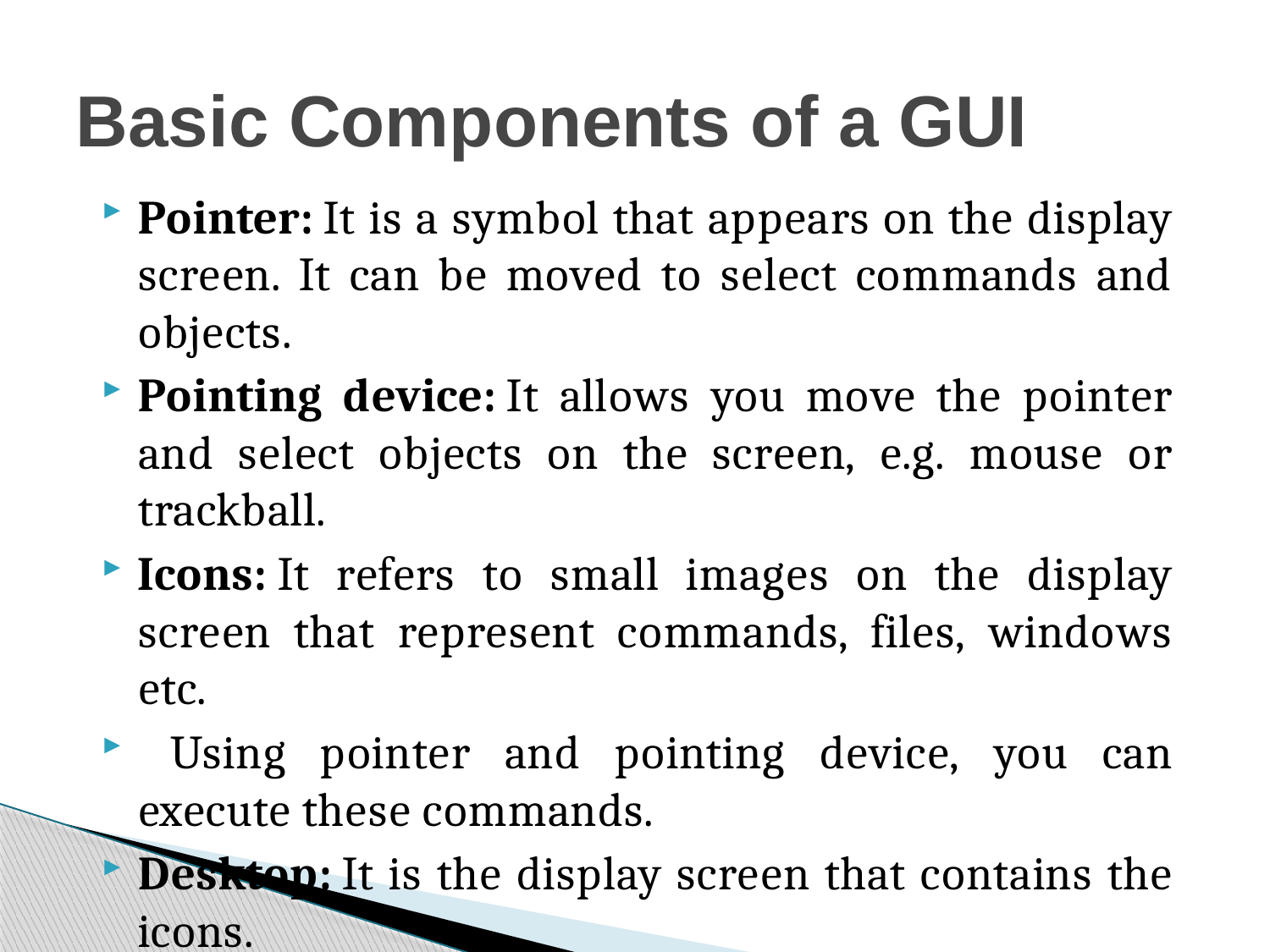

# Basic Components of a GUI
Pointer: It is a symbol that appears on the display screen. It can be moved to select commands and objects.
Pointing device: It allows you move the pointer and select objects on the screen, e.g. mouse or trackball.
Icons: It refers to small images on the display screen that represent commands, files, windows etc.
 Using pointer and pointing device, you can execute these commands.
Desktop: It is the display screen that contains the icons.